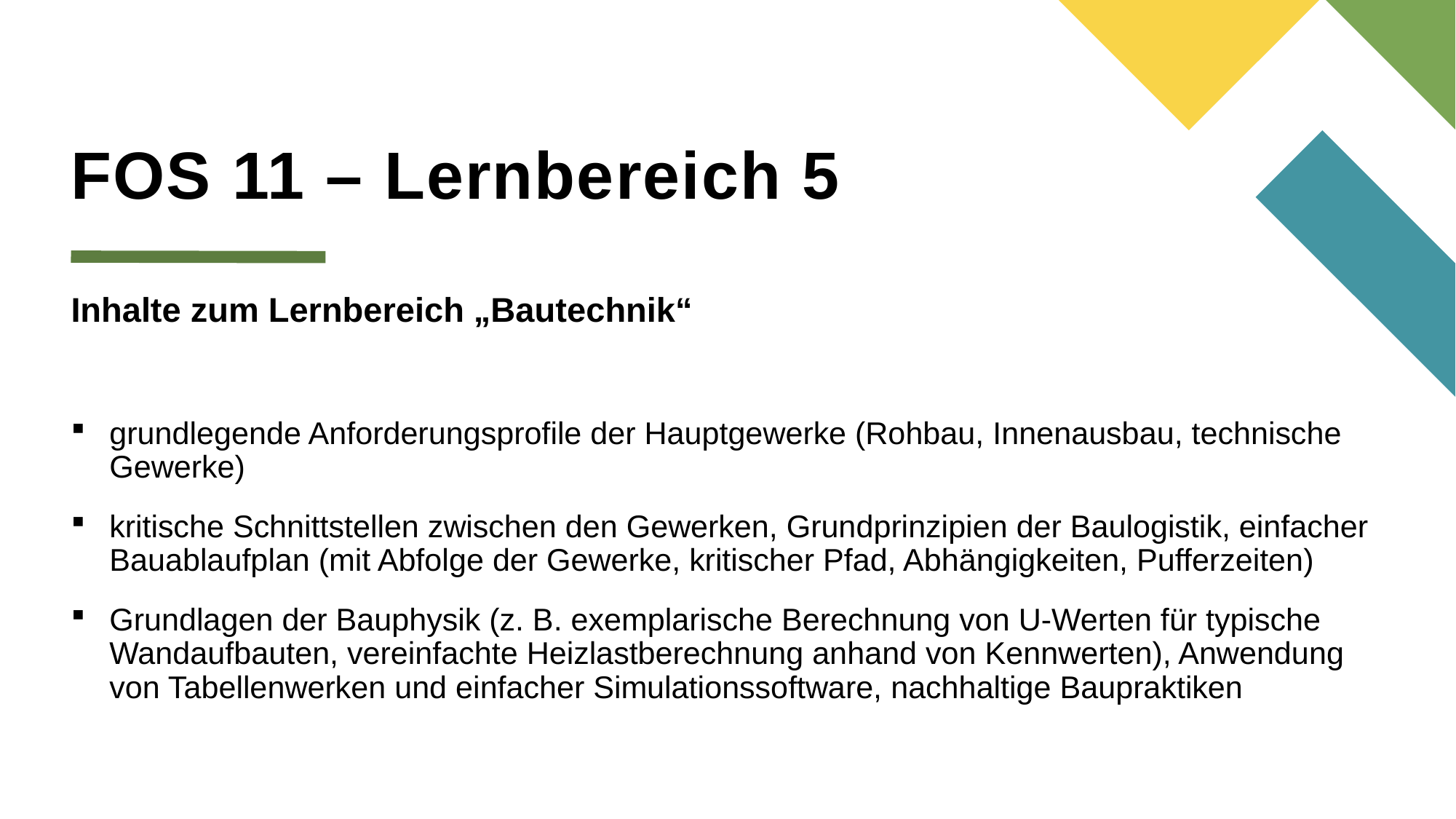

# FOS 11 – Lernbereich 5
Inhalte zum Lernbereich „Bautechnik“

grundlegende Anforderungsprofile der Hauptgewerke (Rohbau, Innenausbau, technische Gewerke)
kritische Schnittstellen zwischen den Gewerken, Grundprinzipien der Baulogistik, einfacher Bauablaufplan (mit Abfolge der Gewerke, kritischer Pfad, Abhängigkeiten, Pufferzeiten)
Grundlagen der Bauphysik (z. B. exemplarische Berechnung von U-Werten für typische Wandaufbauten, vereinfachte Heizlastberechnung anhand von Kennwerten), Anwendung von Tabellenwerken und einfacher Simulationssoftware, nachhaltige Baupraktiken